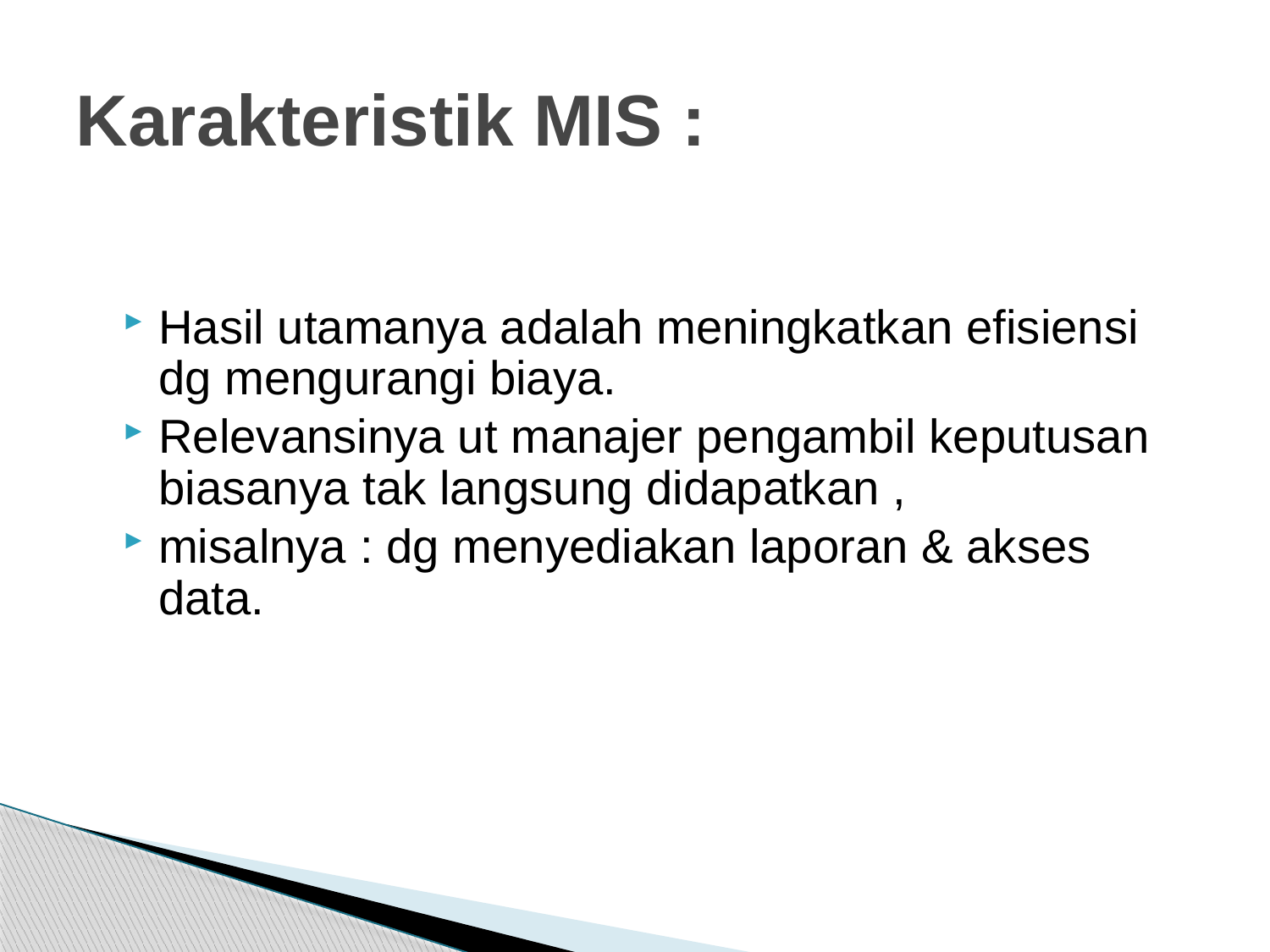

# Karakteristik MIS :
Hasil utamanya adalah meningkatkan efisiensi dg mengurangi biaya.
Relevansinya ut manajer pengambil keputusan biasanya tak langsung didapatkan ,
misalnya : dg menyediakan laporan & akses data.